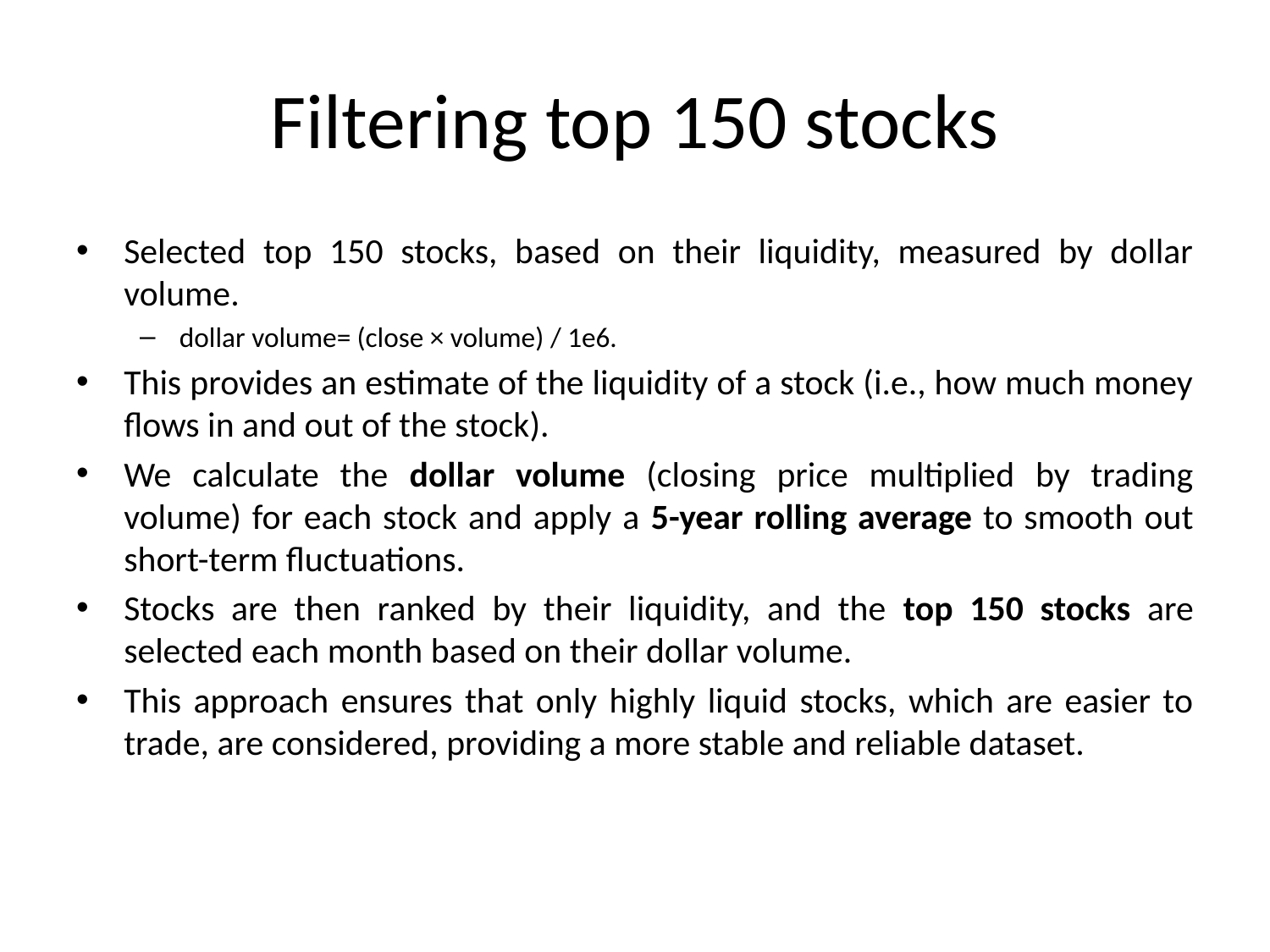

# Filtering top 150 stocks
Selected top 150 stocks, based on their liquidity, measured by dollar volume.
dollar volume= (close × volume)​ / 1e6.
This provides an estimate of the liquidity of a stock (i.e., how much money flows in and out of the stock).
We calculate the dollar volume (closing price multiplied by trading volume) for each stock and apply a 5-year rolling average to smooth out short-term fluctuations.
Stocks are then ranked by their liquidity, and the top 150 stocks are selected each month based on their dollar volume.
This approach ensures that only highly liquid stocks, which are easier to trade, are considered, providing a more stable and reliable dataset.